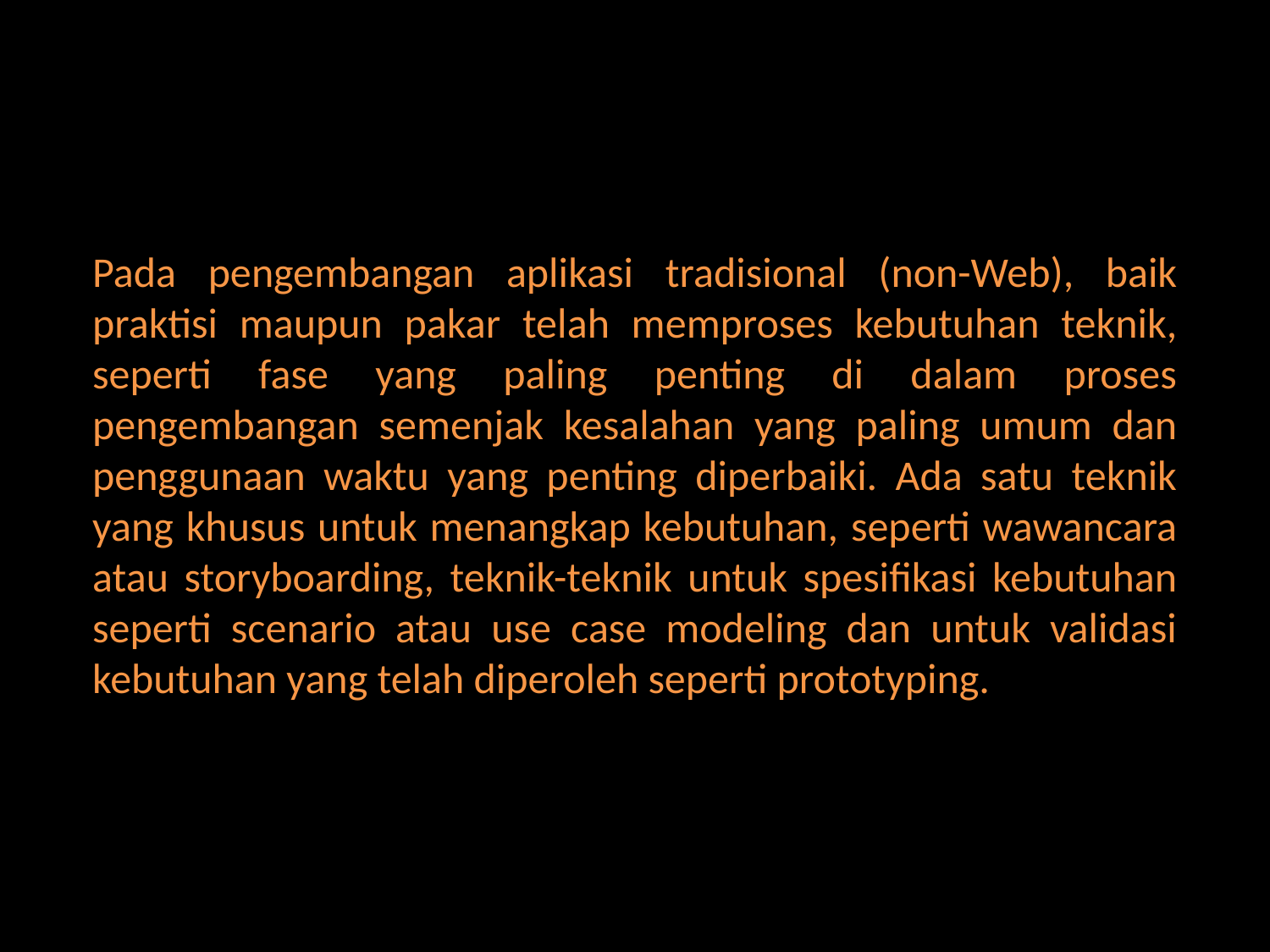

Pada pengembangan aplikasi tradisional (non-Web), baik praktisi maupun pakar telah memproses kebutuhan teknik, seperti fase yang paling penting di dalam proses pengembangan semenjak kesalahan yang paling umum dan penggunaan waktu yang penting diperbaiki. Ada satu teknik yang khusus untuk menangkap kebutuhan, seperti wawancara atau storyboarding, teknik-teknik untuk spesifikasi kebutuhan seperti scenario atau use case modeling dan untuk validasi kebutuhan yang telah diperoleh seperti prototyping.